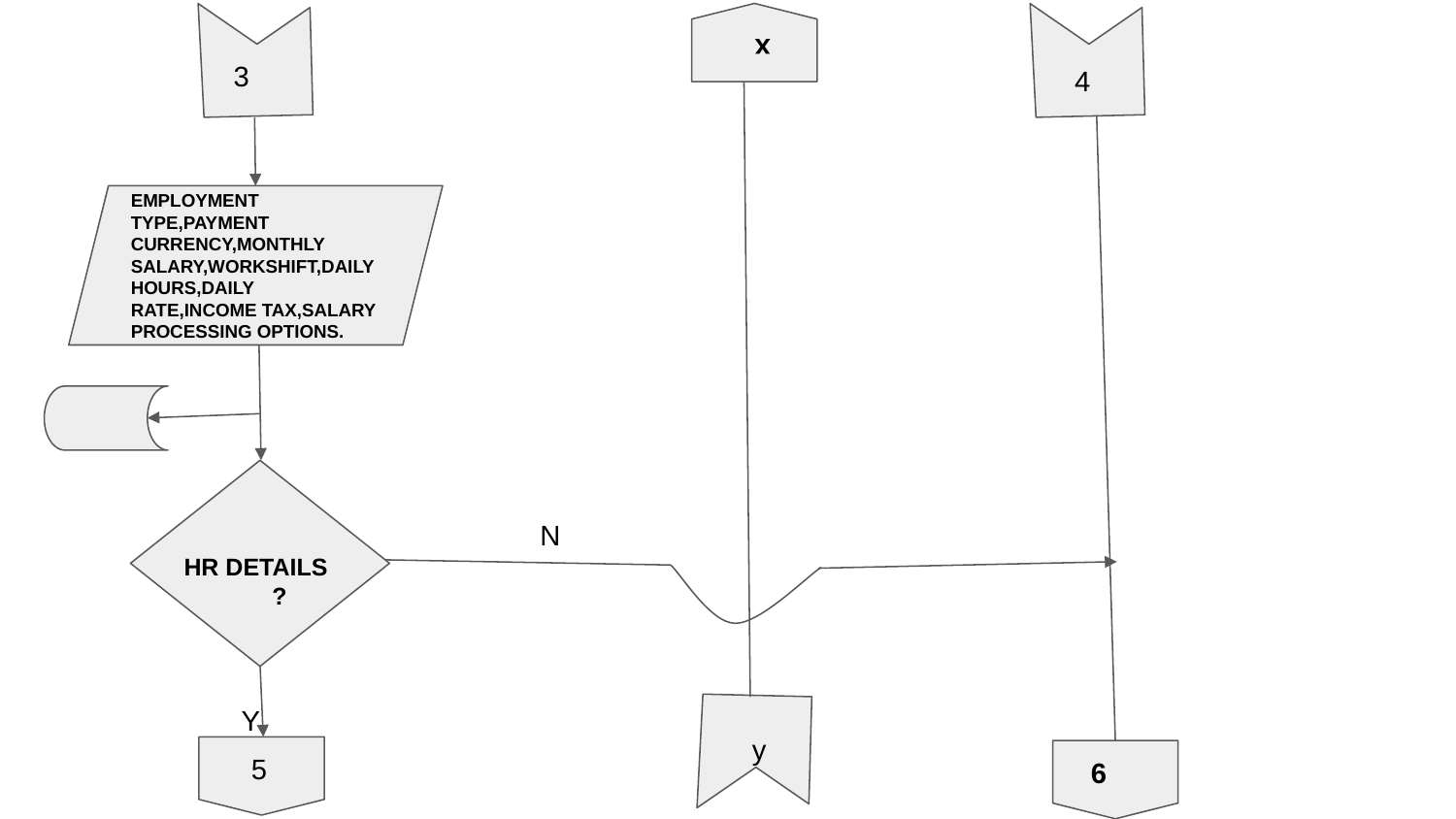

x

3
4

EMPLOYMENT TYPE,PAYMENT CURRENCY,MONTHLY SALARY,WORKSHIFT,DAILY HOURS,DAILY RATE,INCOME TAX,SALARY PROCESSING OPTIONS.

N
         HR DETAILS
                      ?

Y

y

5

   6